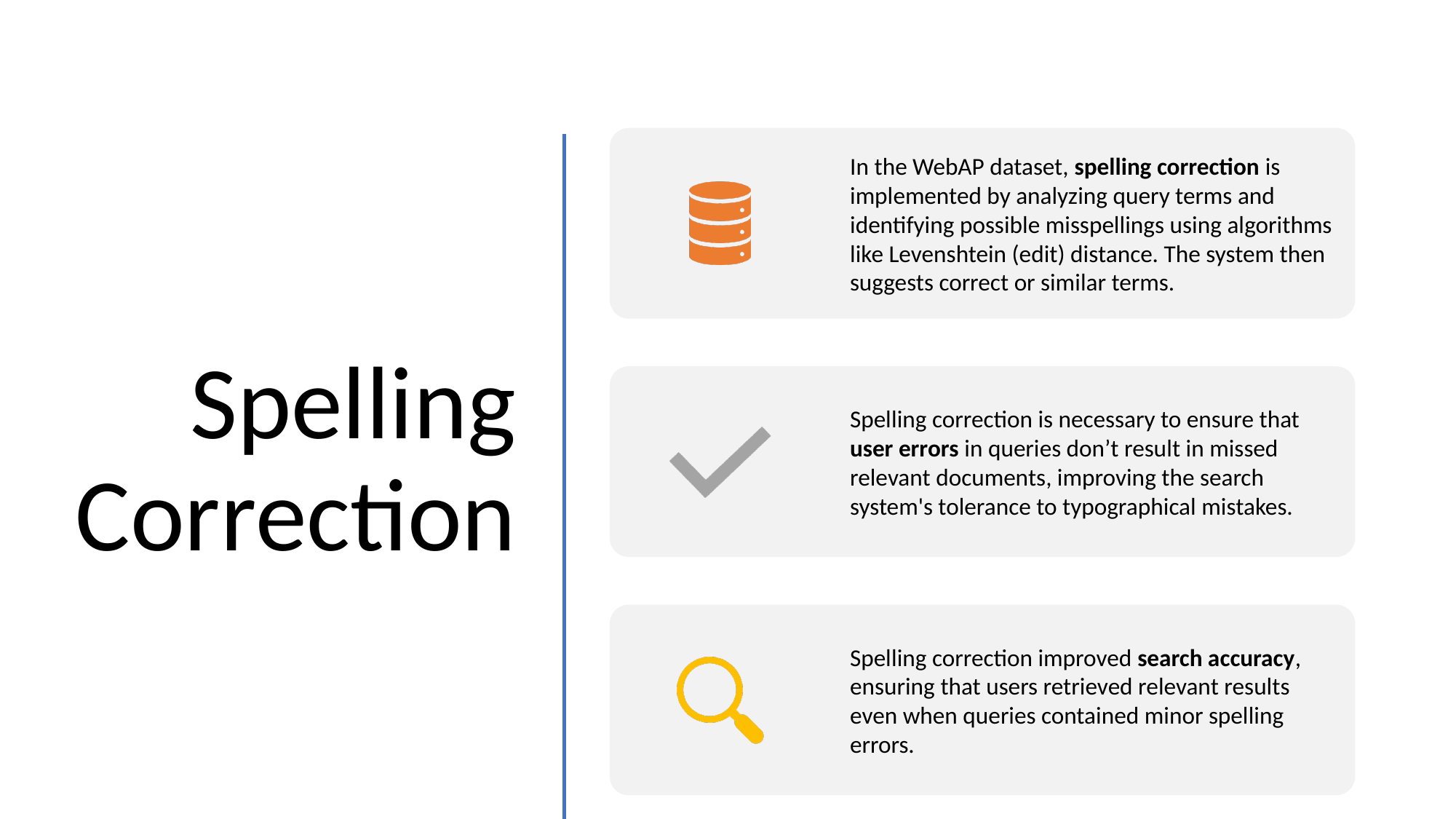

# Spelling Correction
In the WebAP dataset, spelling correction is implemented by analyzing query terms and identifying possible misspellings using algorithms like Levenshtein (edit) distance. The system then suggests correct or similar terms.
Spelling correction is necessary to ensure that user errors in queries don’t result in missed relevant documents, improving the search system's tolerance to typographical mistakes.
Spelling correction improved search accuracy, ensuring that users retrieved relevant results even when queries contained minor spelling errors.